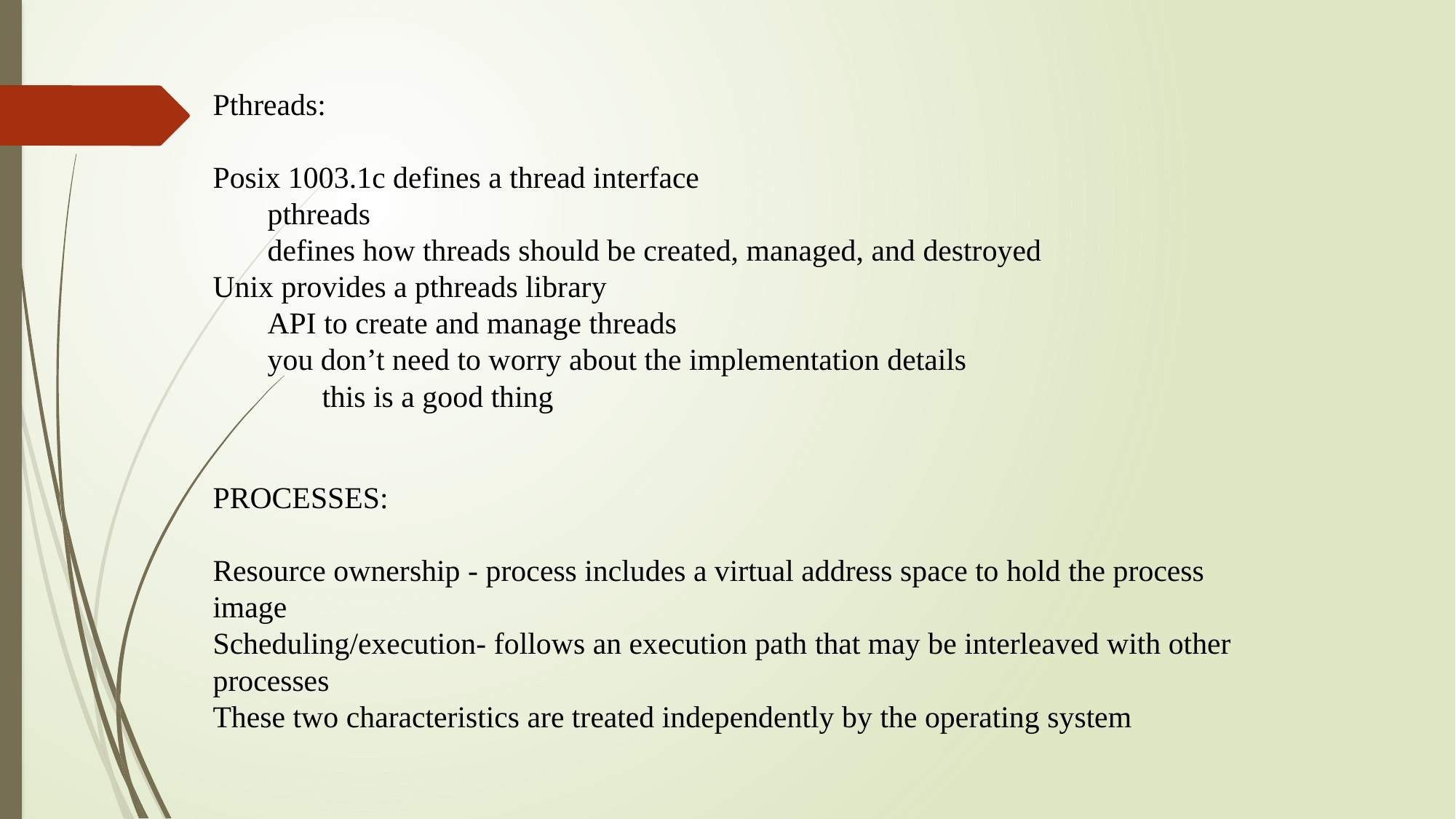

Pthreads:

Posix 1003.1c defines a thread interface
pthreads
defines how threads should be created, managed, and destroyed
Unix provides a pthreads library
API to create and manage threads
you don’t need to worry about the implementation details
this is a good thing
PROCESSES:

Resource ownership - process includes a virtual address space to hold the process image
Scheduling/execution- follows an execution path that may be interleaved with other processes
These two characteristics are treated independently by the operating system